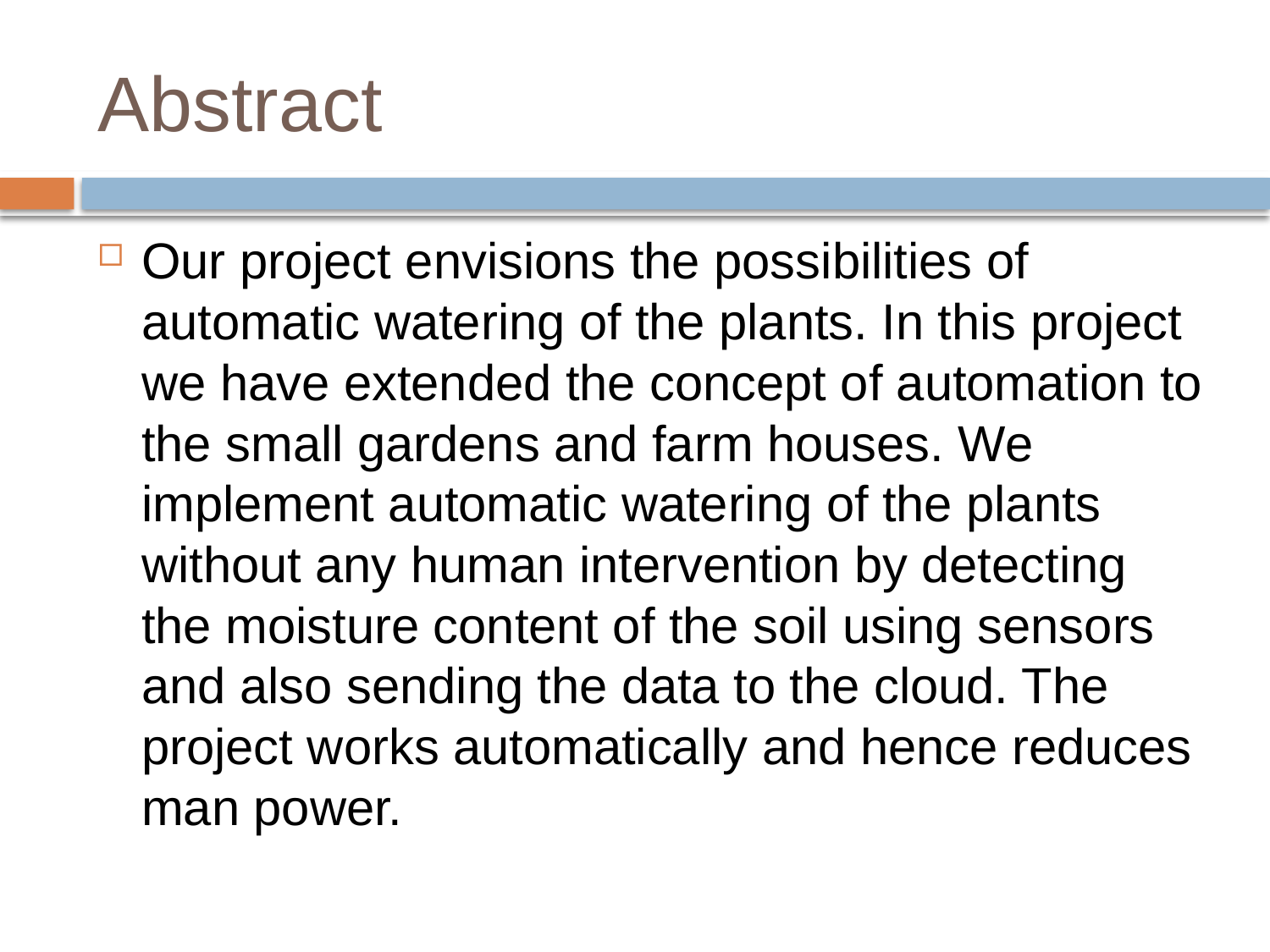

# Abstract
Our project envisions the possibilities of automatic watering of the plants. In this project we have extended the concept of automation to the small gardens and farm houses. We implement automatic watering of the plants without any human intervention by detecting the moisture content of the soil using sensors and also sending the data to the cloud. The project works automatically and hence reduces man power.